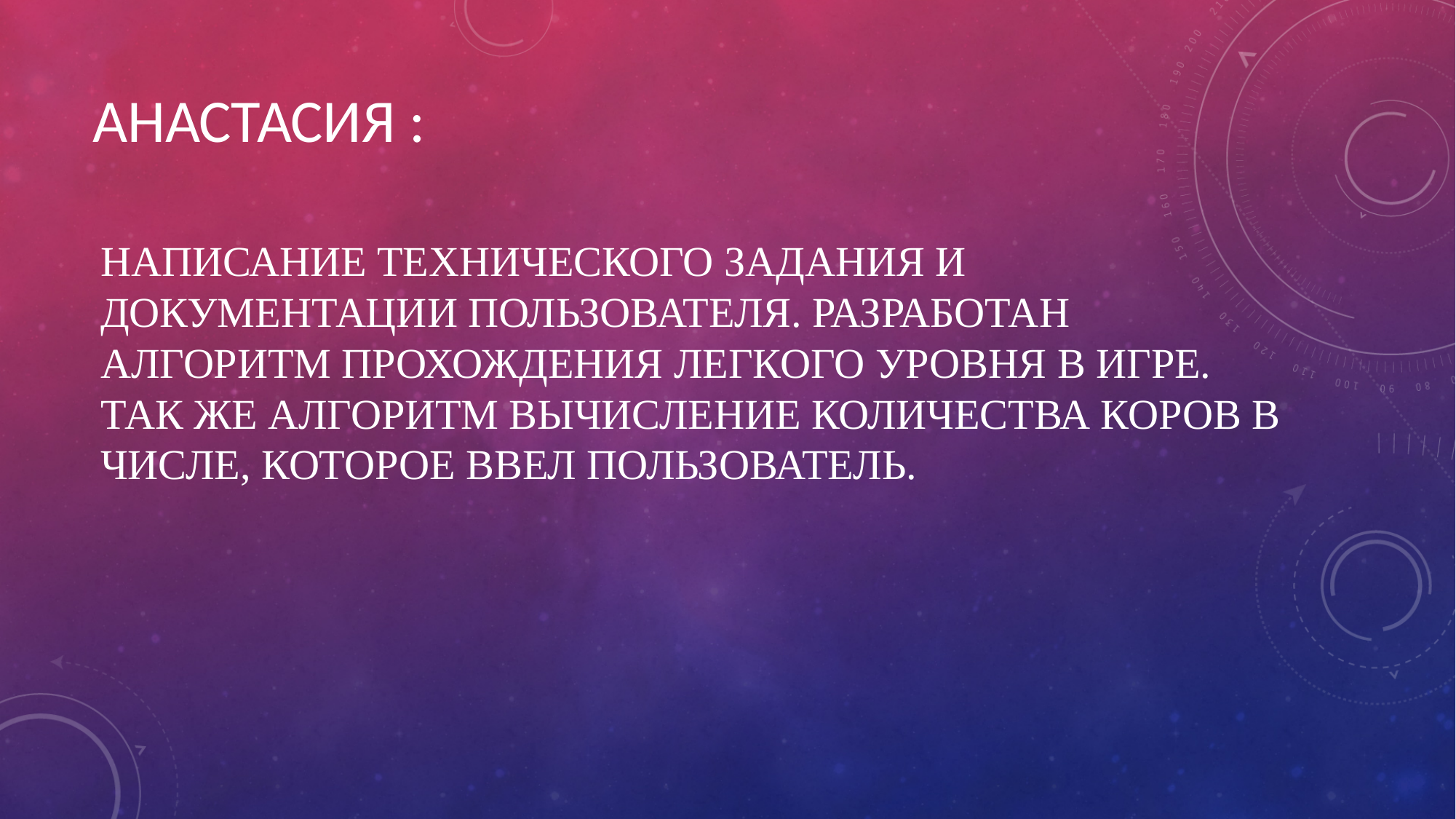

# Анастасия :
Написание технического задания и документации пользователя. Разработан алгоритм прохождения легкого уровня в игре. Так же алгоритм вычисление количества коров в числе, которое ввел пользователь.